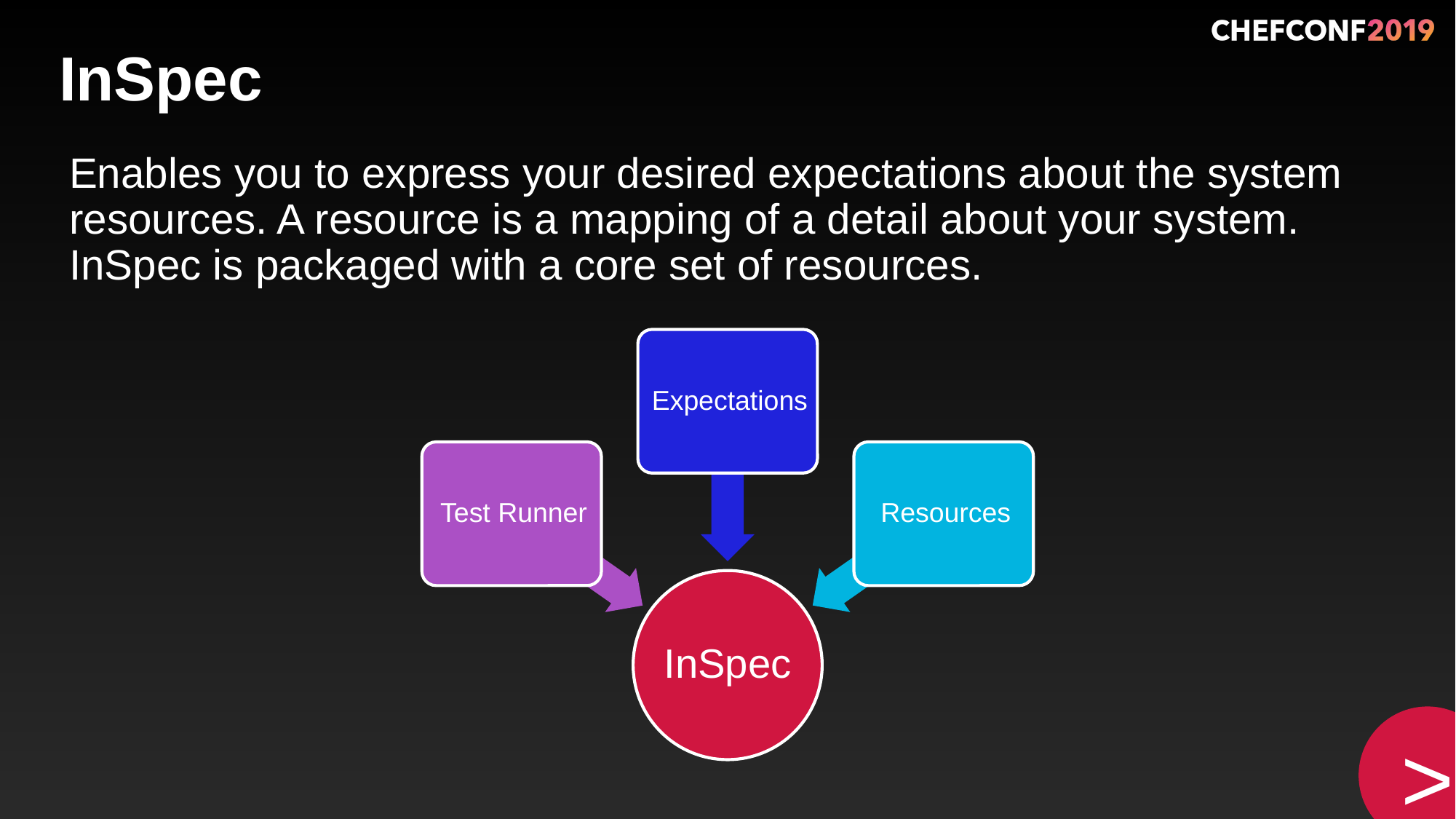

# InSpec
Enables you to express your desired expectations about the system resources. A resource is a mapping of a detail about your system. InSpec is packaged with a core set of resources.
InSpec
Test Runner
Expectations
Resources
>